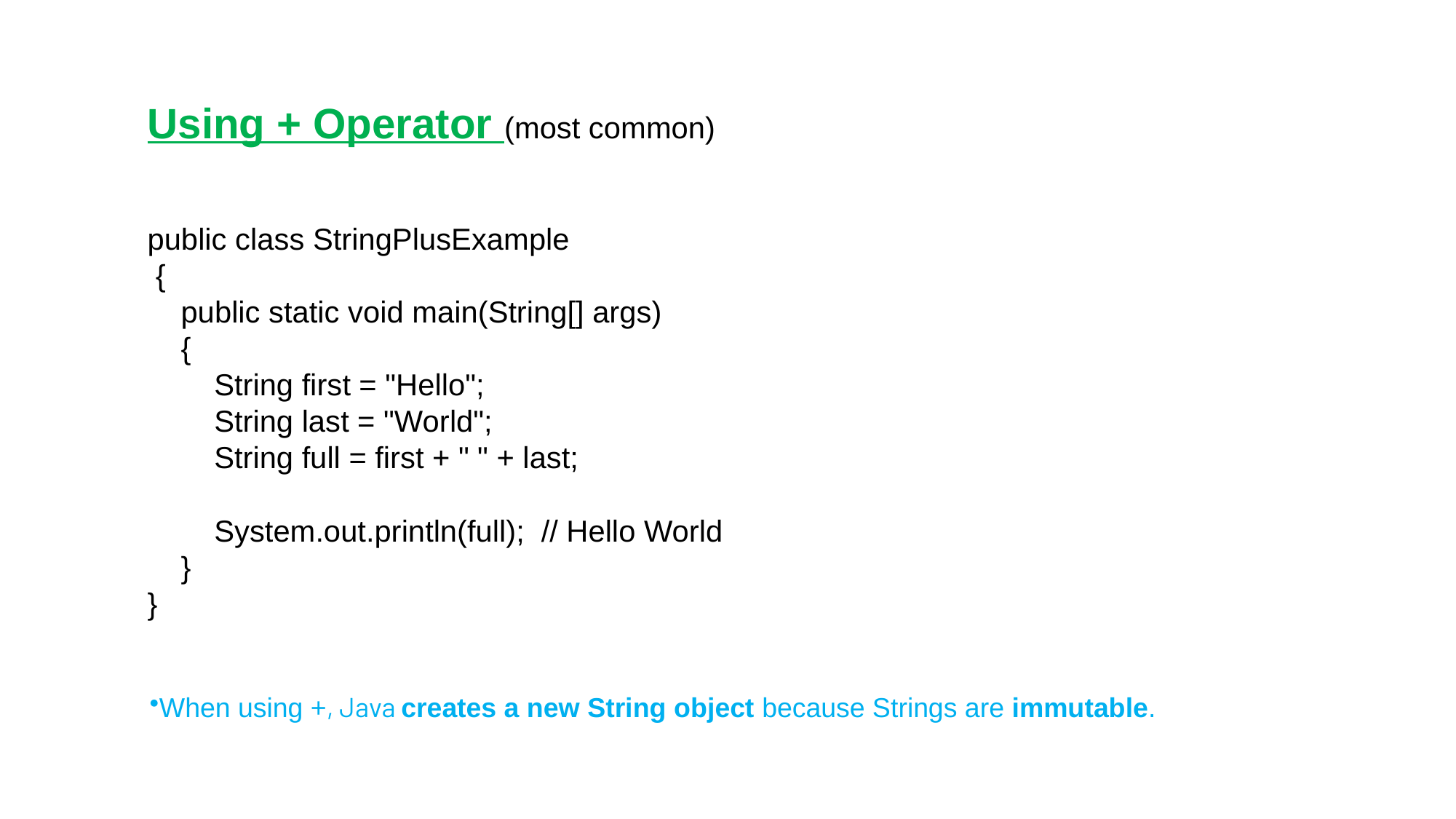

Using + Operator (most common)

public class StringPlusExample
 {
    public static void main(String[] args)
    {
        String first = "Hello";
        String last = "World";
        String full = first + " " + last;

        System.out.println(full);  // Hello World
    }
}

When using +, Java creates a new String object because Strings are immutable.